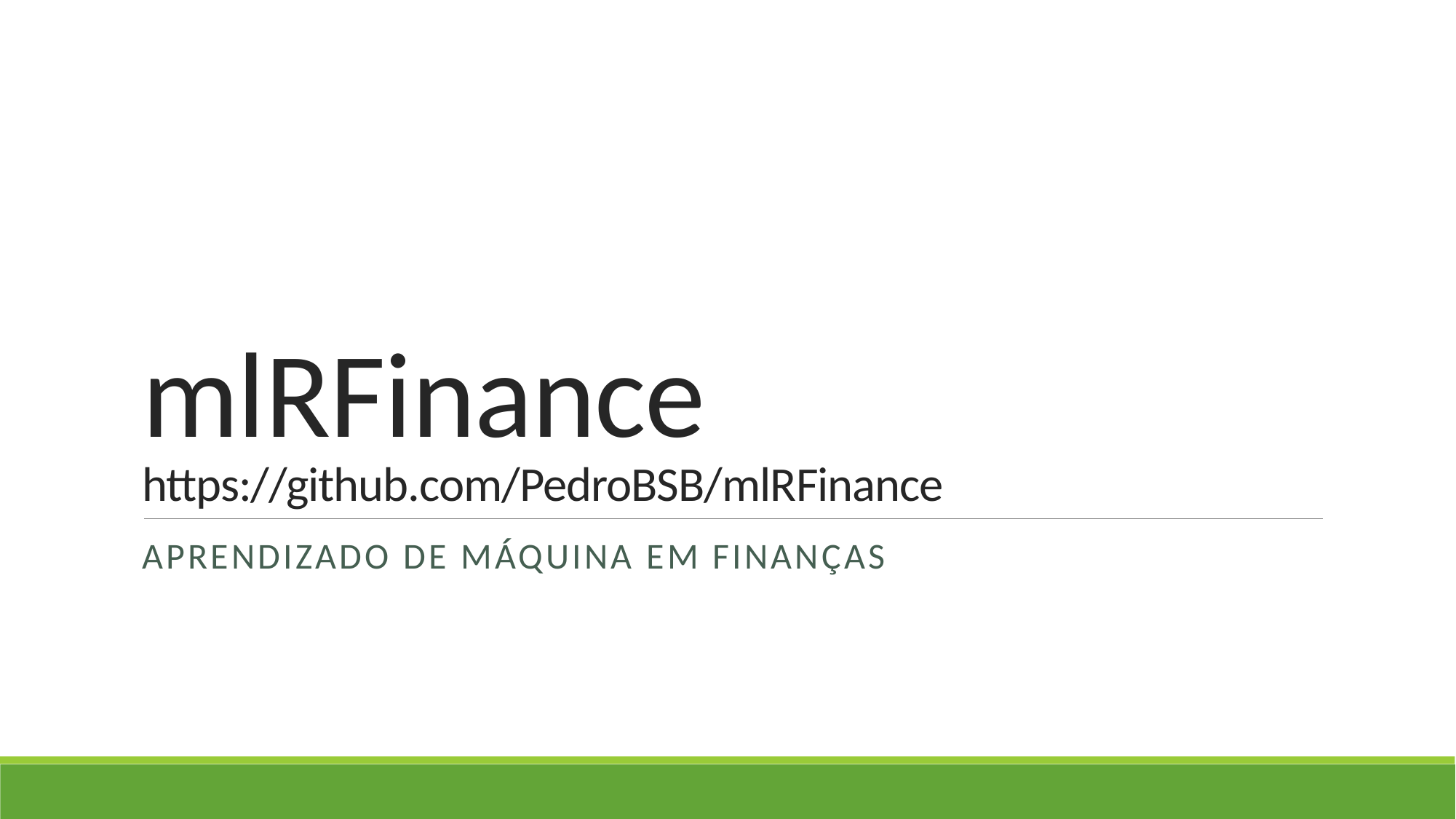

# mlRFinance https://github.com/PedroBSB/mlRFinance
Aprendizado de máquina em finanças